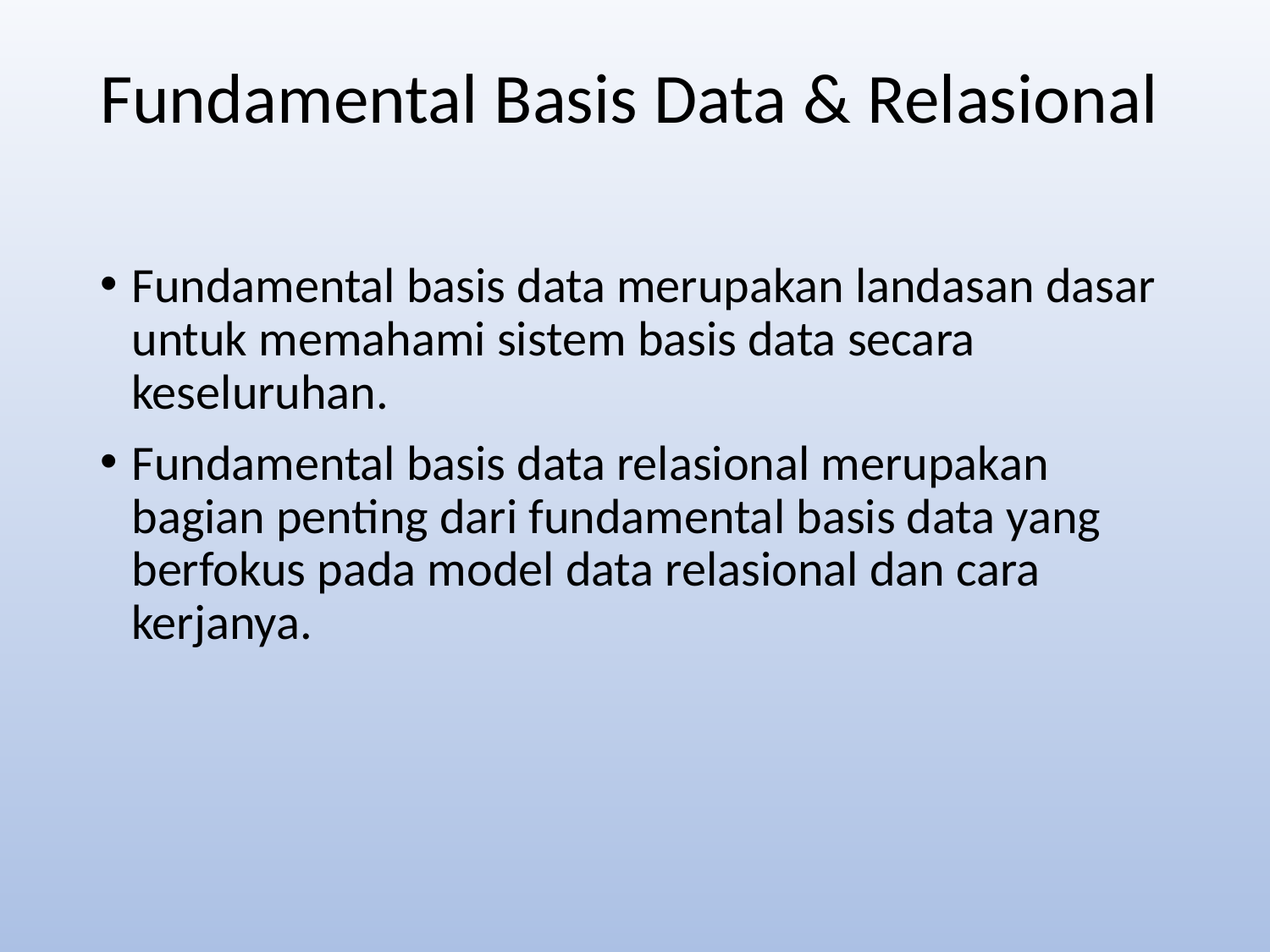

# Fundamental Basis Data & Relasional
Fundamental basis data merupakan landasan dasar untuk memahami sistem basis data secara keseluruhan.
Fundamental basis data relasional merupakan bagian penting dari fundamental basis data yang berfokus pada model data relasional dan cara kerjanya.